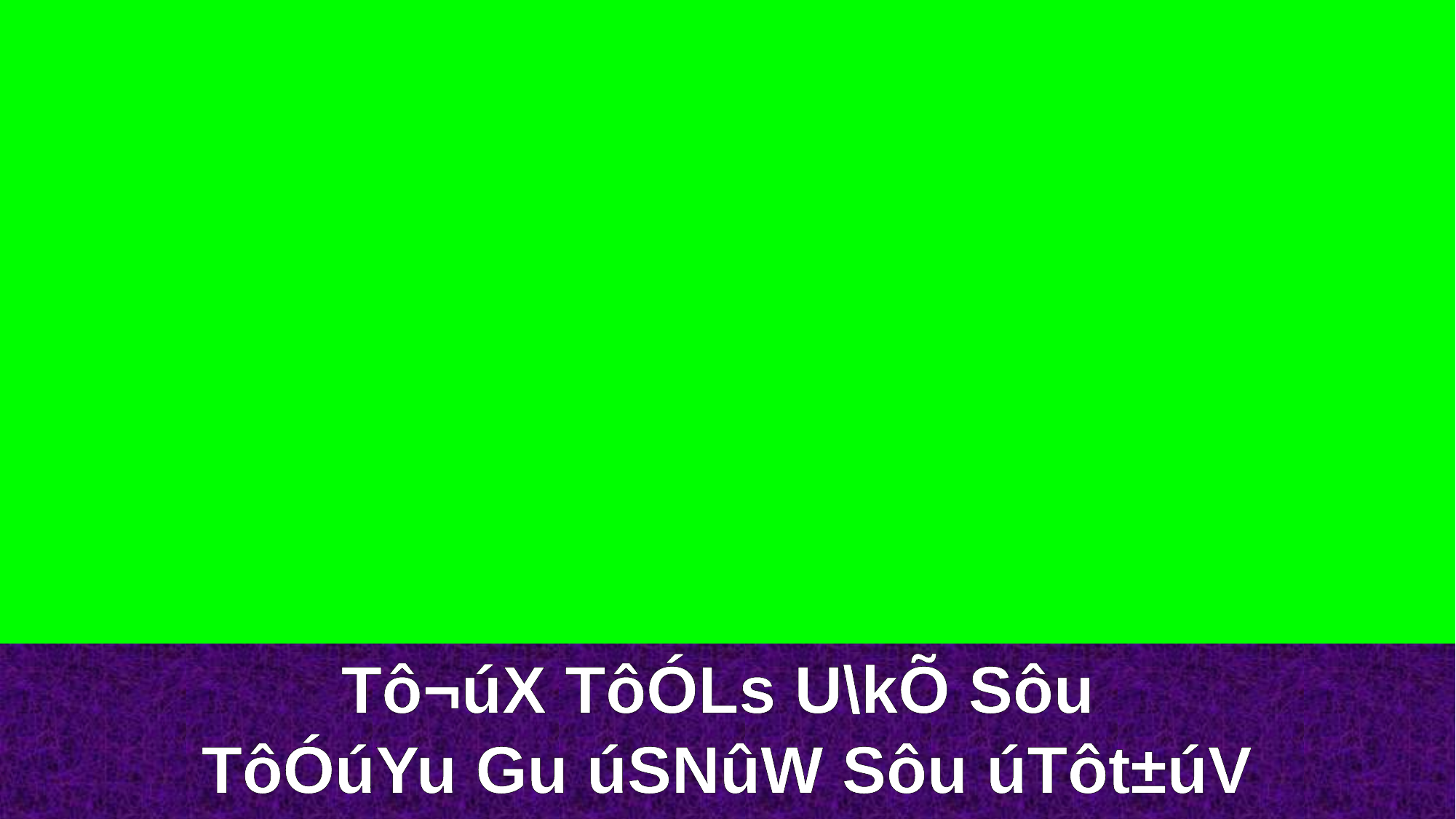

Tô¬úX TôÓLs U\kÕ Sôu
TôÓúYu Gu úSNûW Sôu úTôt±úV